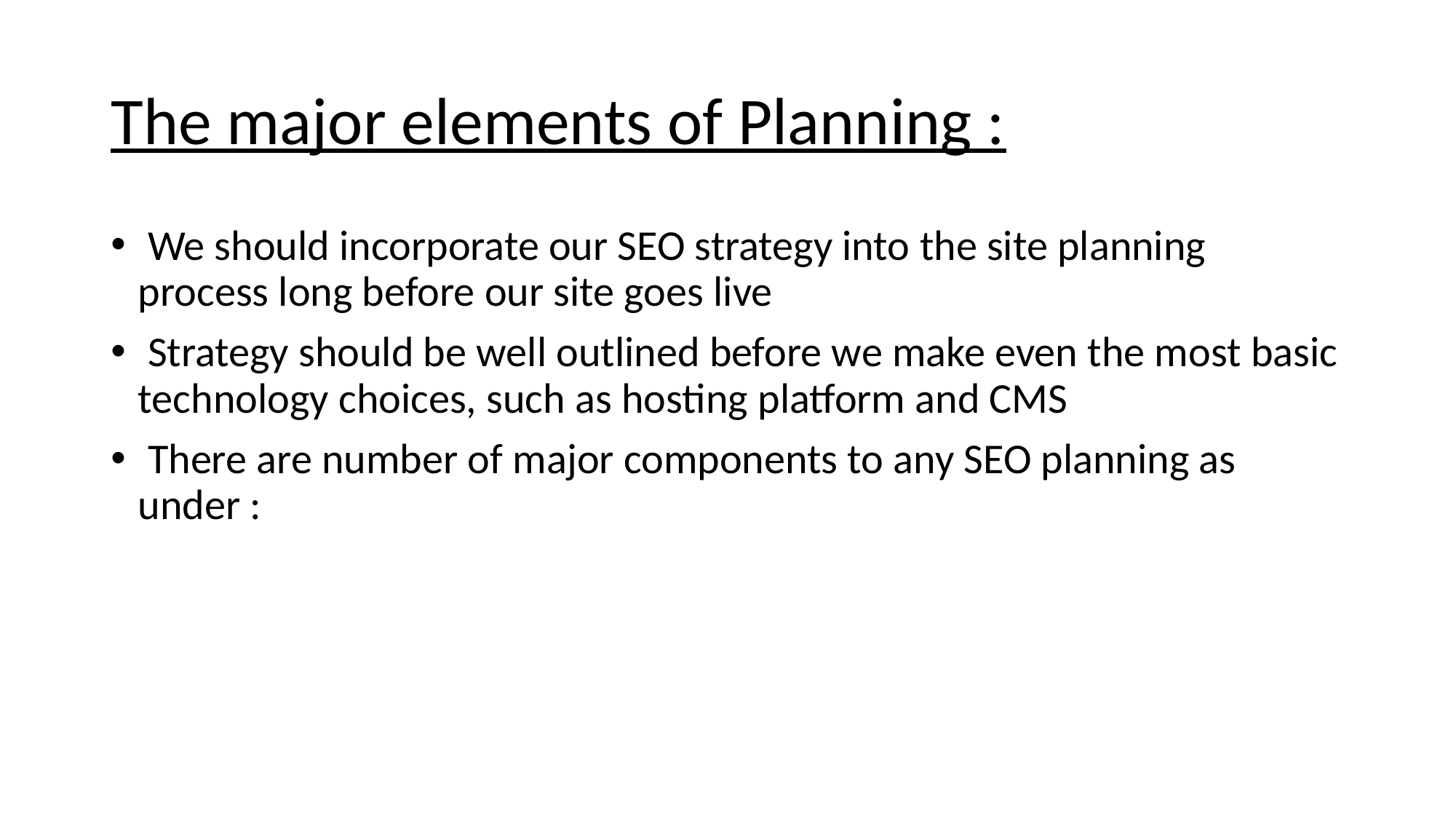

# The major elements of Planning :
 We should incorporate our SEO strategy into the site planning process long before our site goes live
 Strategy should be well outlined before we make even the most basic technology choices, such as hosting platform and CMS
 There are number of major components to any SEO planning as under :